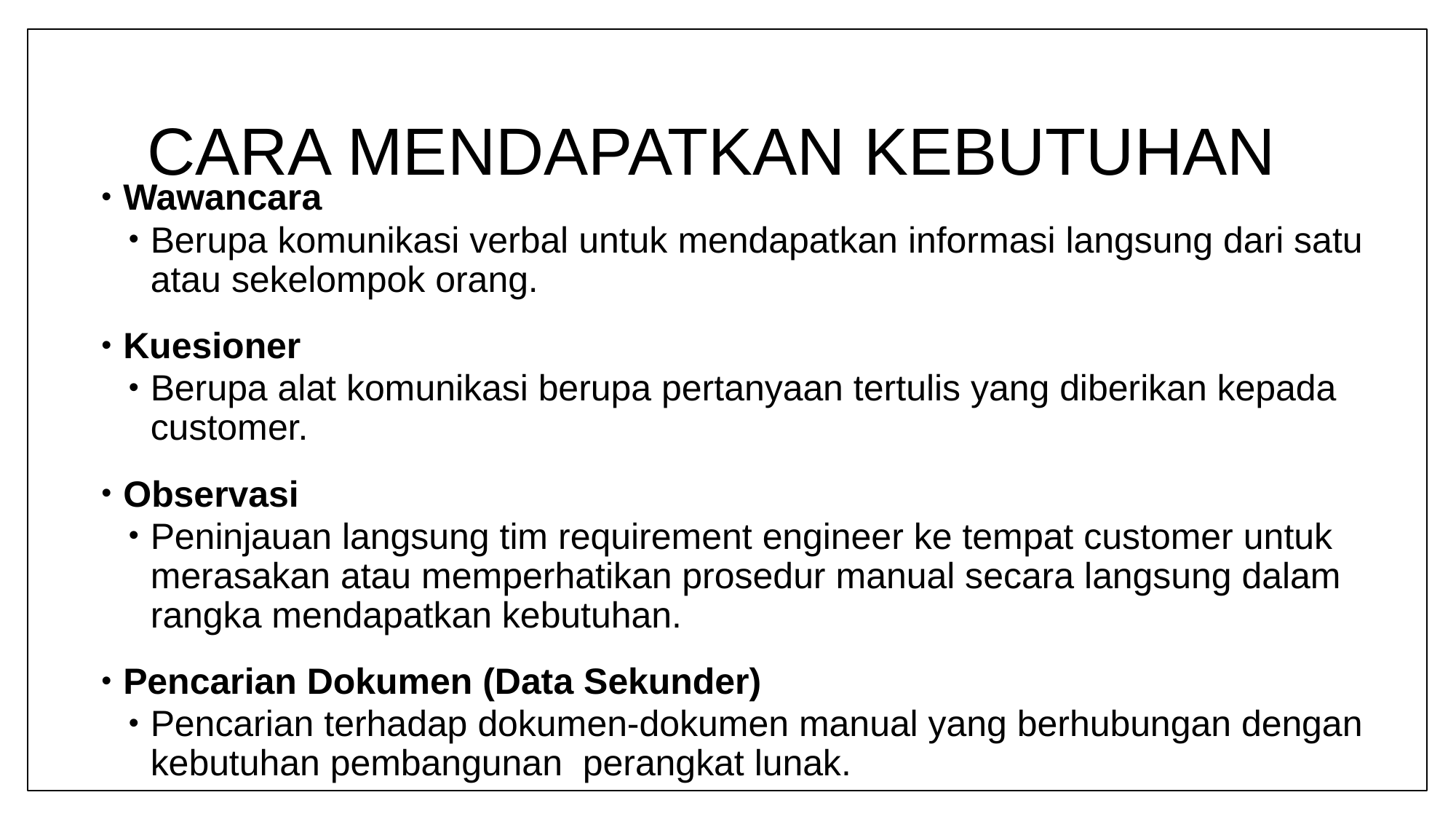

# CARA MENDAPATKAN KEBUTUHAN
Wawancara
Berupa komunikasi verbal untuk mendapatkan informasi langsung dari satu atau sekelompok orang.
Kuesioner
Berupa alat komunikasi berupa pertanyaan tertulis yang diberikan kepada customer.
Observasi
Peninjauan langsung tim requirement engineer ke tempat customer untuk merasakan atau memperhatikan prosedur manual secara langsung dalam rangka mendapatkan kebutuhan.
Pencarian Dokumen (Data Sekunder)
Pencarian terhadap dokumen-dokumen manual yang berhubungan dengan kebutuhan pembangunan  perangkat lunak.